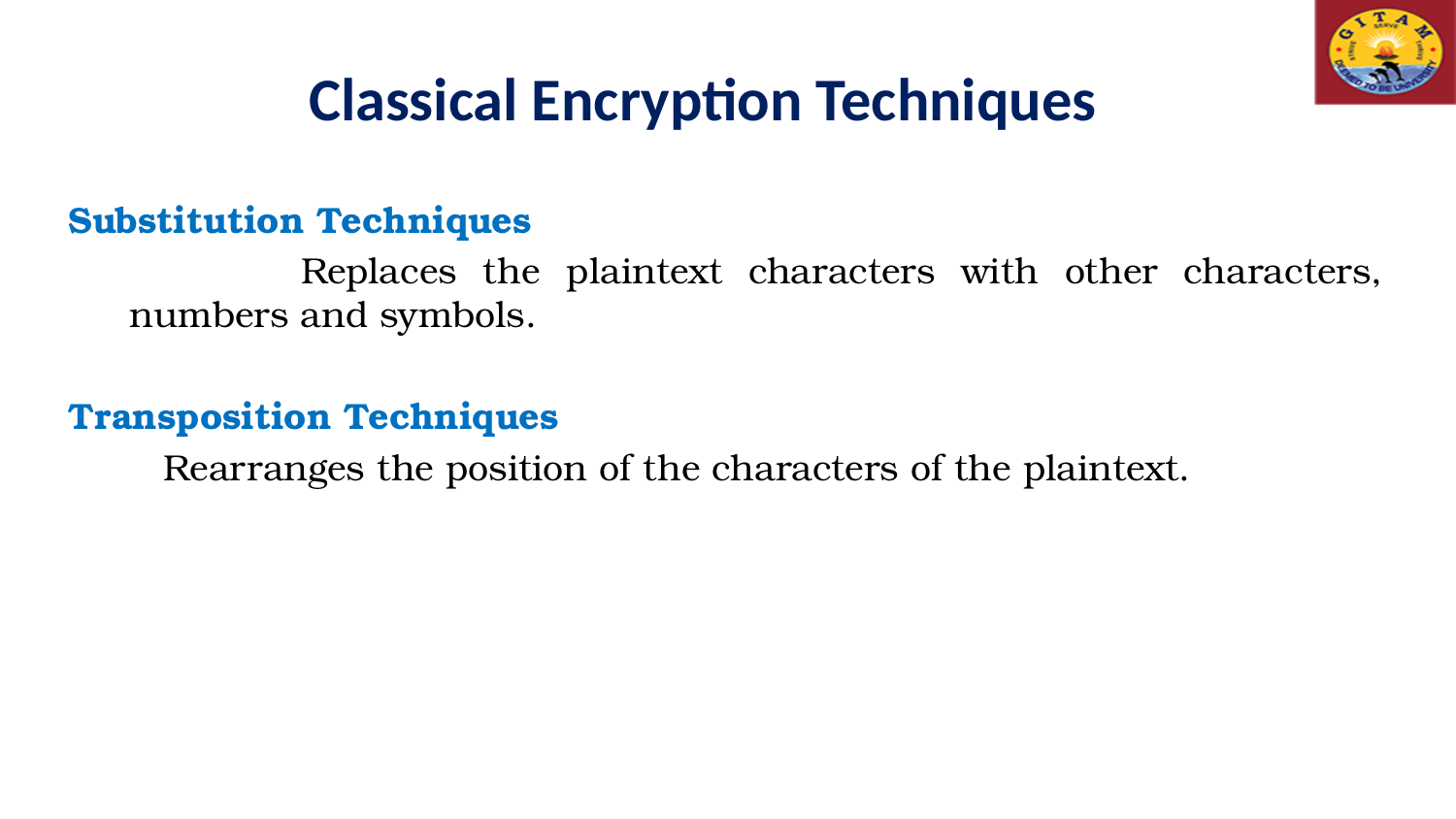

Classical Encryption Techniques
Substitution Techniques
		 Replaces the plaintext characters with other characters, numbers and symbols.

Transposition Techniques
Rearranges the position of the characters of the plaintext.